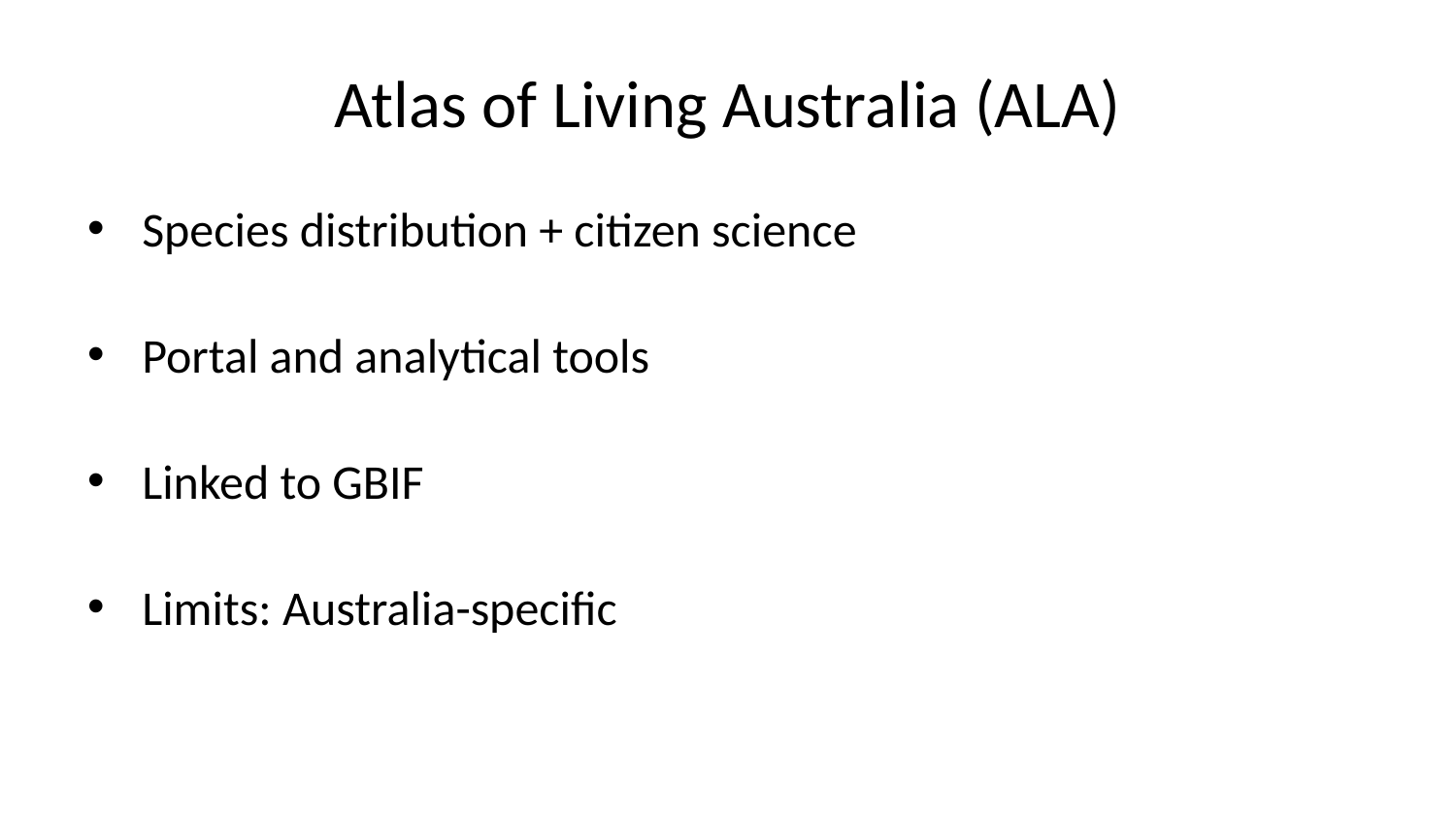

# Atlas of Living Australia (ALA)
Species distribution + citizen science
Portal and analytical tools
Linked to GBIF
Limits: Australia-specific